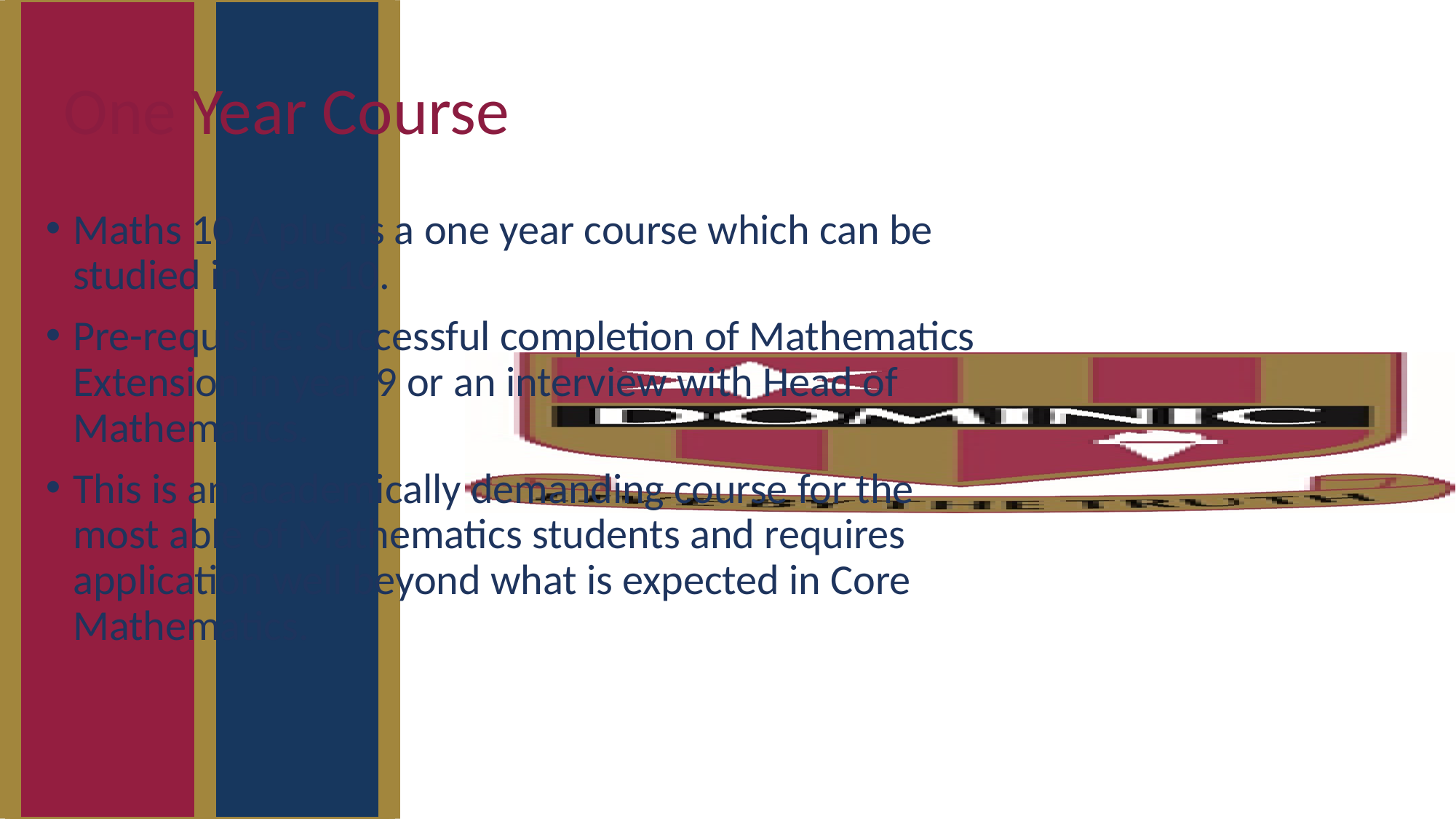

# One Year Course
Maths 10 A plus is a one year course which can be studied in year 10.
Pre-requisite: Successful completion of Mathematics Extension in year 9 or an interview with Head of Mathematics.
This is an academically demanding course for the most able of Mathematics students and requires application well beyond what is expected in Core Mathematics.